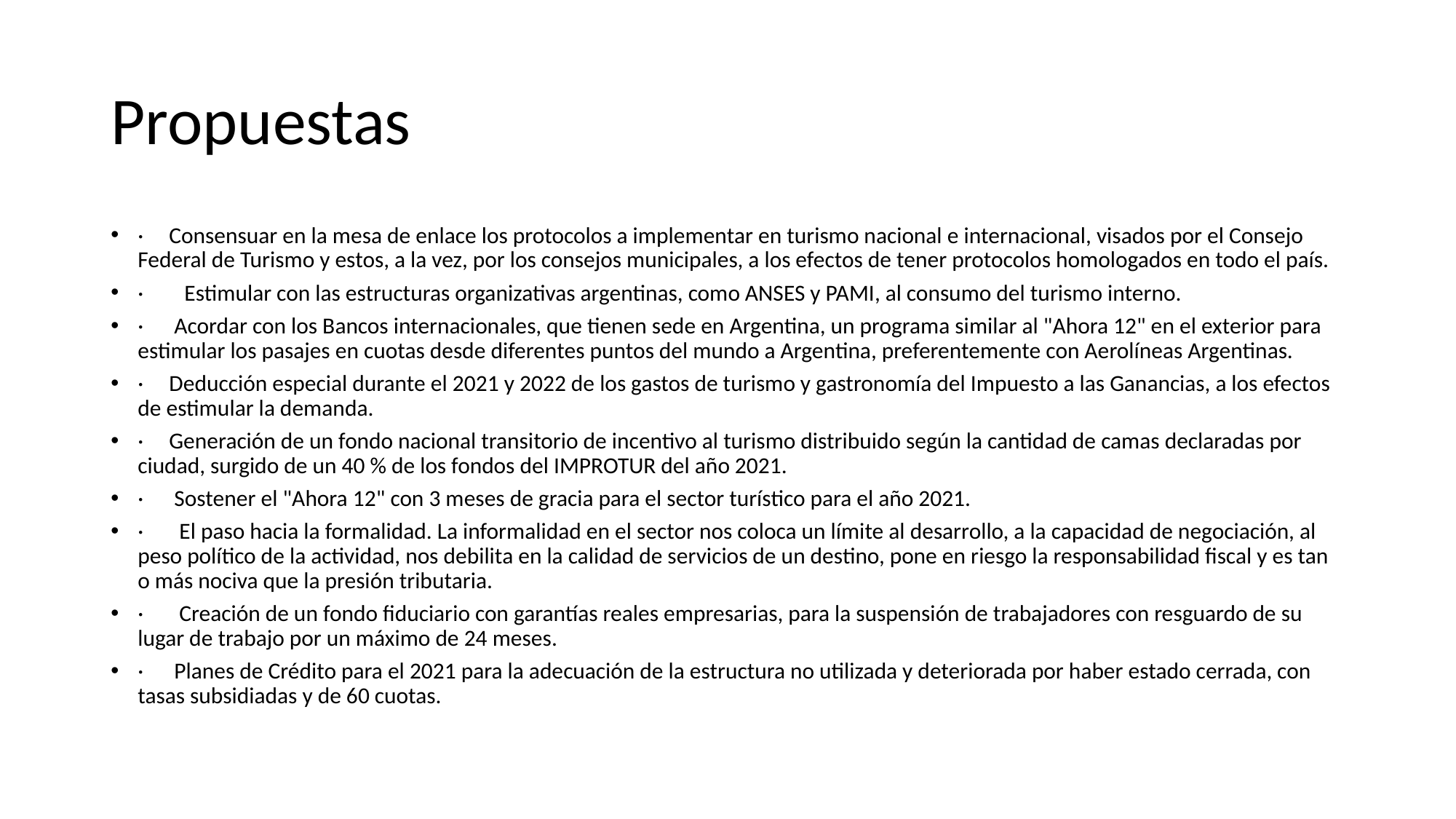

# Propuestas
·     Consensuar en la mesa de enlace los protocolos a implementar en turismo nacional e internacional, visados por el Consejo Federal de Turismo y estos, a la vez, por los consejos municipales, a los efectos de tener protocolos homologados en todo el país.
·        Estimular con las estructuras organizativas argentinas, como ANSES y PAMI, al consumo del turismo interno.
·      Acordar con los Bancos internacionales, que tienen sede en Argentina, un programa similar al "Ahora 12" en el exterior para estimular los pasajes en cuotas desde diferentes puntos del mundo a Argentina, preferentemente con Aerolíneas Argentinas.
·     Deducción especial durante el 2021 y 2022 de los gastos de turismo y gastronomía del Impuesto a las Ganancias, a los efectos de estimular la demanda.
·     Generación de un fondo nacional transitorio de incentivo al turismo distribuido según la cantidad de camas declaradas por ciudad, surgido de un 40 % de los fondos del IMPROTUR del año 2021.
·      Sostener el "Ahora 12" con 3 meses de gracia para el sector turístico para el año 2021.
·       El paso hacia la formalidad. La informalidad en el sector nos coloca un límite al desarrollo, a la capacidad de negociación, al peso político de la actividad, nos debilita en la calidad de servicios de un destino, pone en riesgo la responsabilidad fiscal y es tan o más nociva que la presión tributaria.
·       Creación de un fondo fiduciario con garantías reales empresarias, para la suspensión de trabajadores con resguardo de su lugar de trabajo por un máximo de 24 meses.
·      Planes de Crédito para el 2021 para la adecuación de la estructura no utilizada y deteriorada por haber estado cerrada, con tasas subsidiadas y de 60 cuotas.